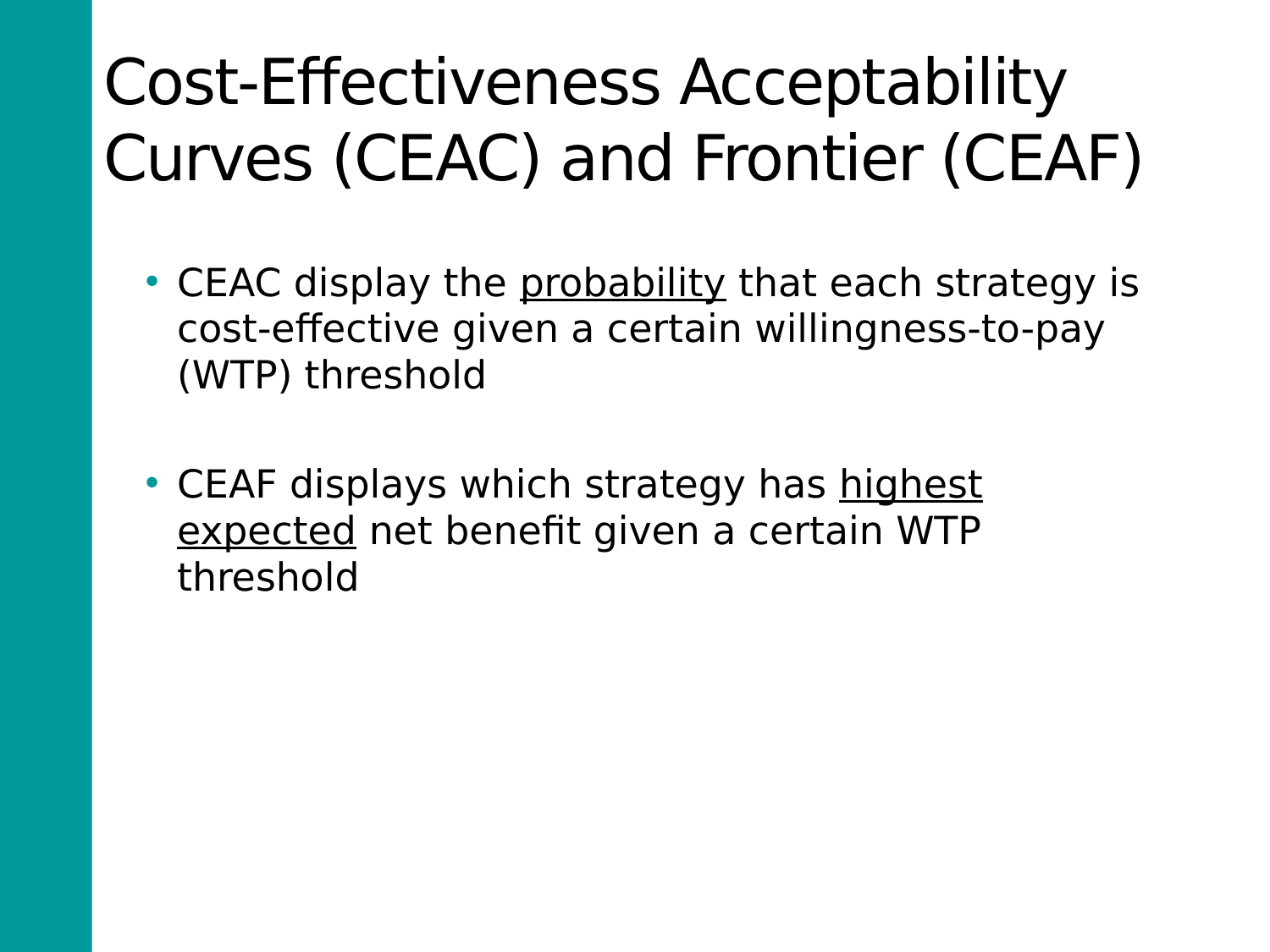

# Cost-Effectiveness Acceptability Curves (CEAC) and Frontier (CEAF)

CEAC display the probability that each strategy is cost-effective given a certain willingness-to-pay (WTP) threshold

CEAF displays which strategy has highest expected net benefit given a certain WTP threshold